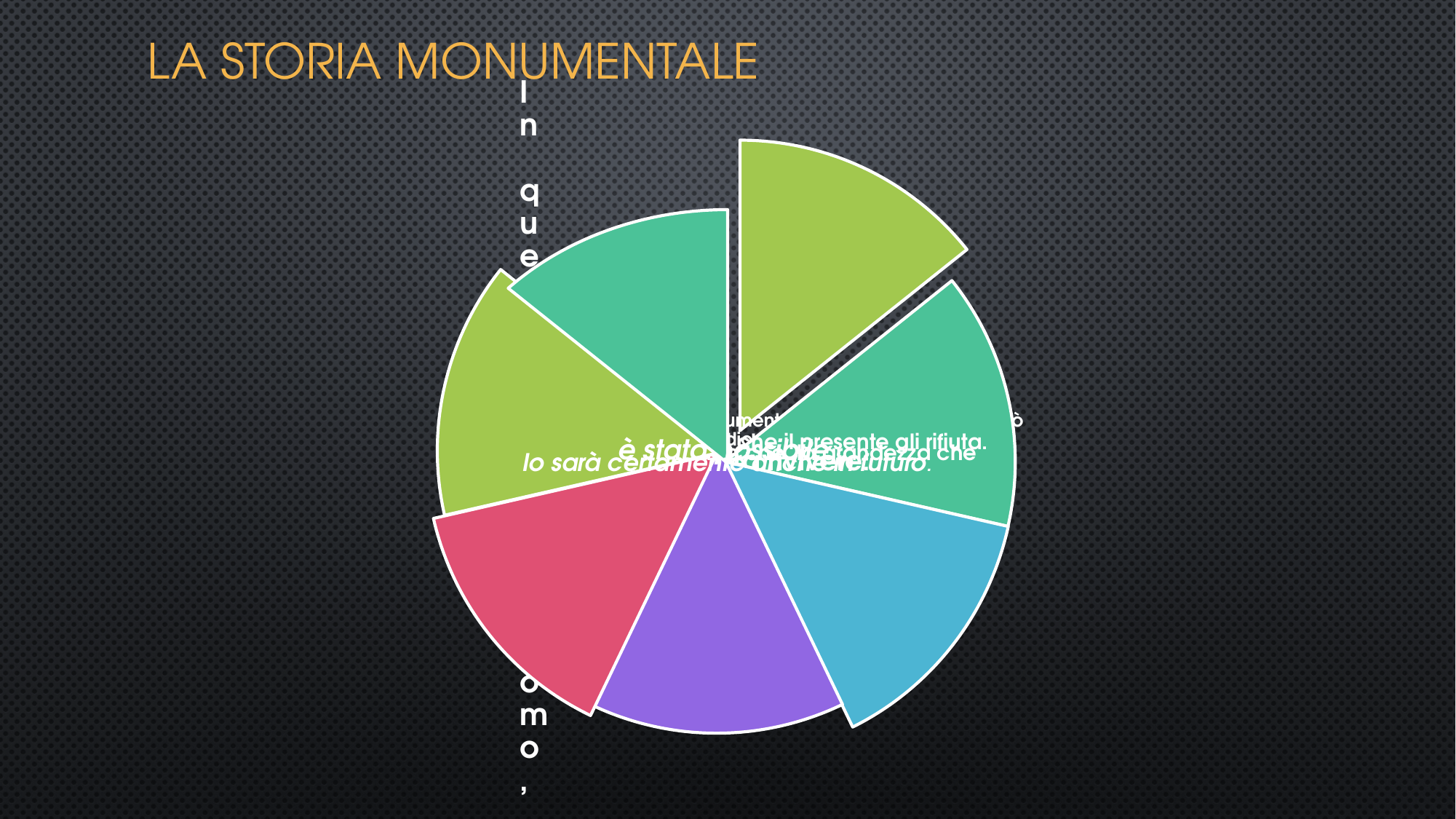

# La storia monumentale
Il fondamento della storia monumentale sta nel pensiero che ciò che di grandioso vi è stato
possa ancora rivivere.
In questo caso l’uomo, il lottatore,
trova nel passato gli esempi che il presente gli rifiuta.
Attraverso essi egli conclude che  la grandezza che
è stata possibile,
lo sarà certamente anche in futuro.